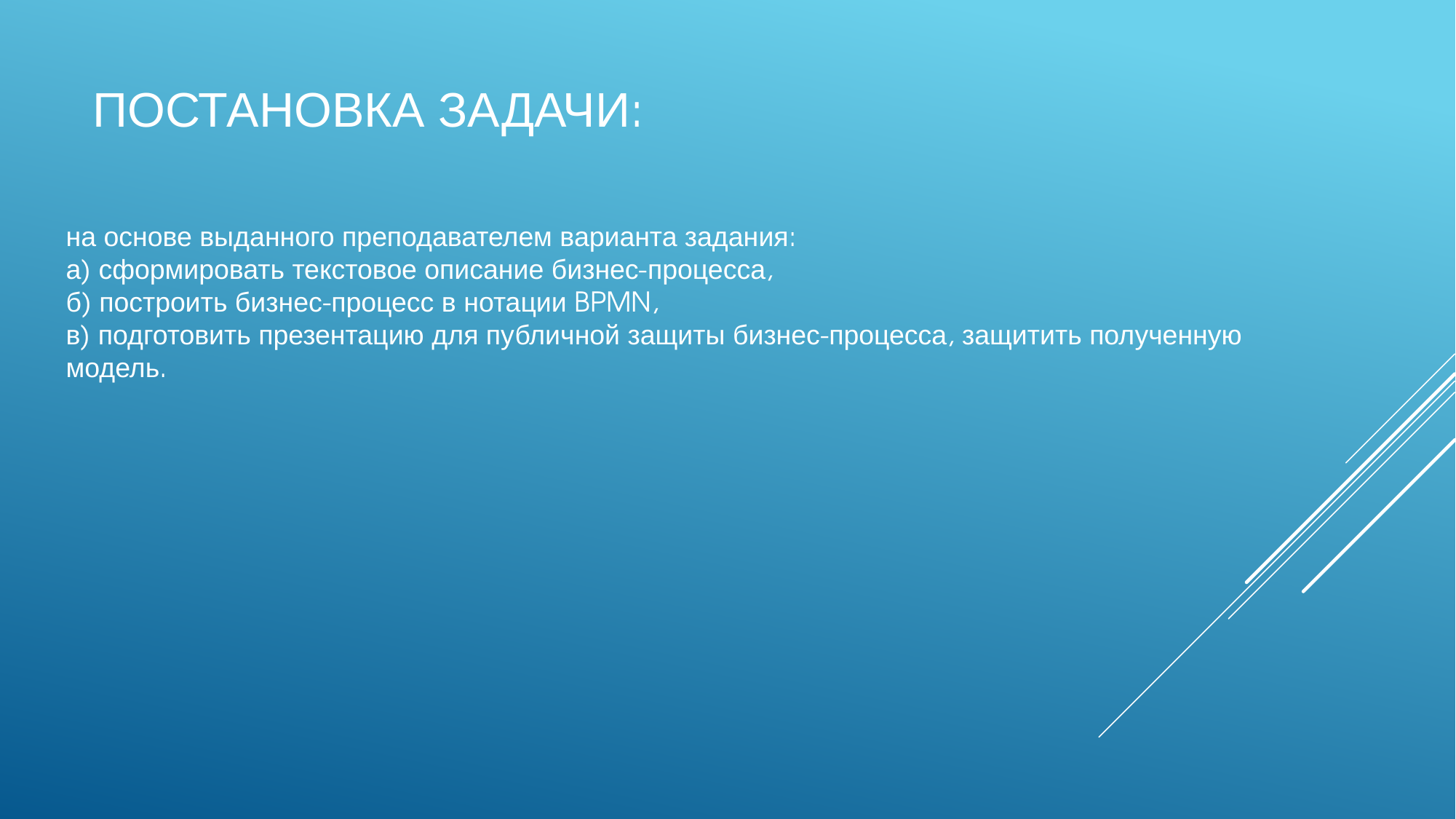

# Постановка задачи:
на основе выданного преподавателем варианта задания:
а) сформировать текстовое описание бизнес-процесса,
б) построить бизнес-процесс в нотации BPMN,
в) подготовить презентацию для публичной защиты бизнес-процесса, защитить полученную модель.